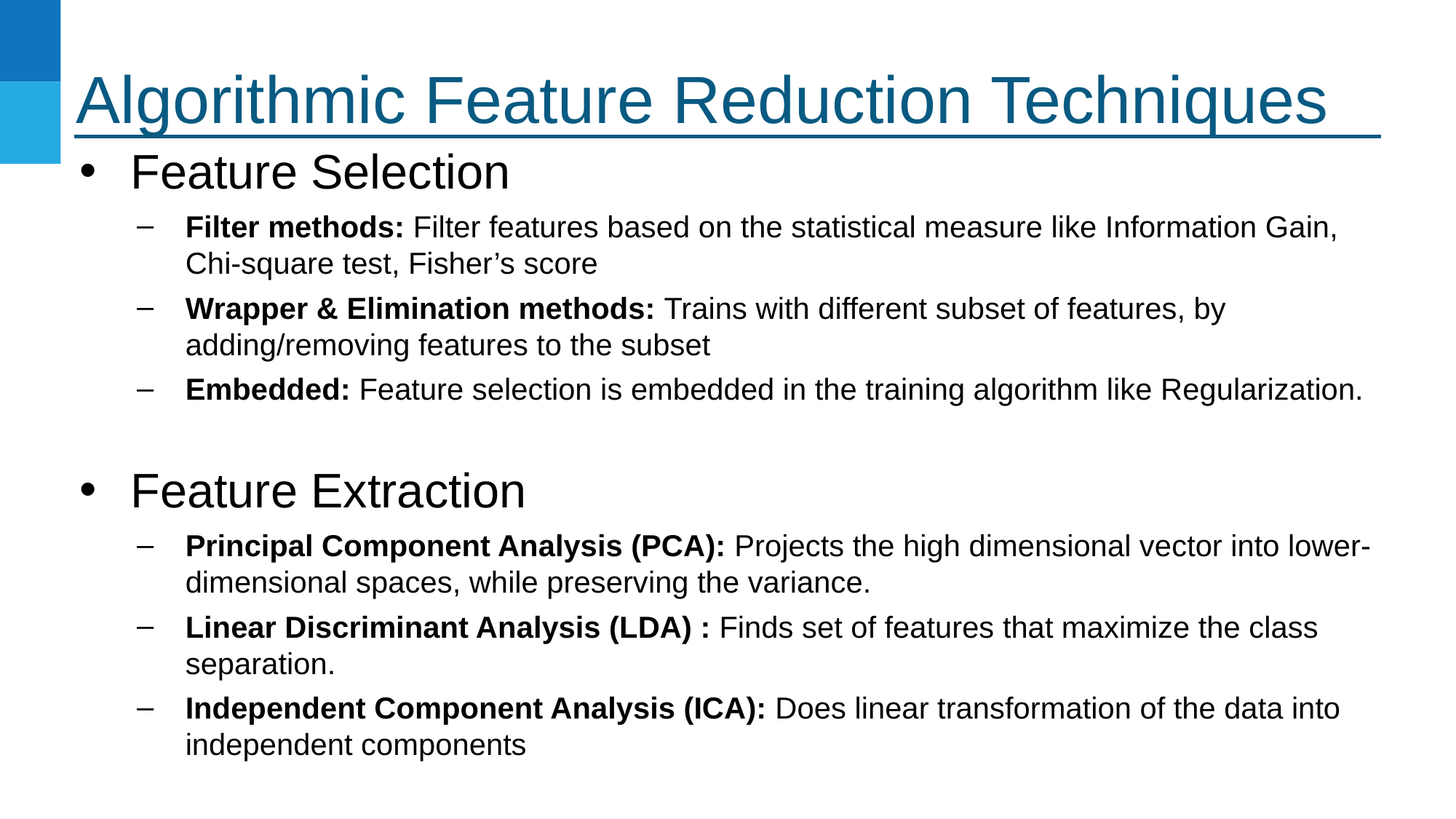

# Algorithmic Feature Reduction Techniques
Feature Selection
Filter methods: Filter features based on the statistical measure like Information Gain, Chi-square test, Fisher’s score
Wrapper & Elimination methods: Trains with different subset of features, by adding/removing features to the subset
Embedded: Feature selection is embedded in the training algorithm like Regularization.

Feature Extraction
Principal Component Analysis (PCA): Projects the high dimensional vector into lower-dimensional spaces, while preserving the variance.
Linear Discriminant Analysis (LDA) : Finds set of features that maximize the class separation.
Independent Component Analysis (ICA): Does linear transformation of the data into independent components